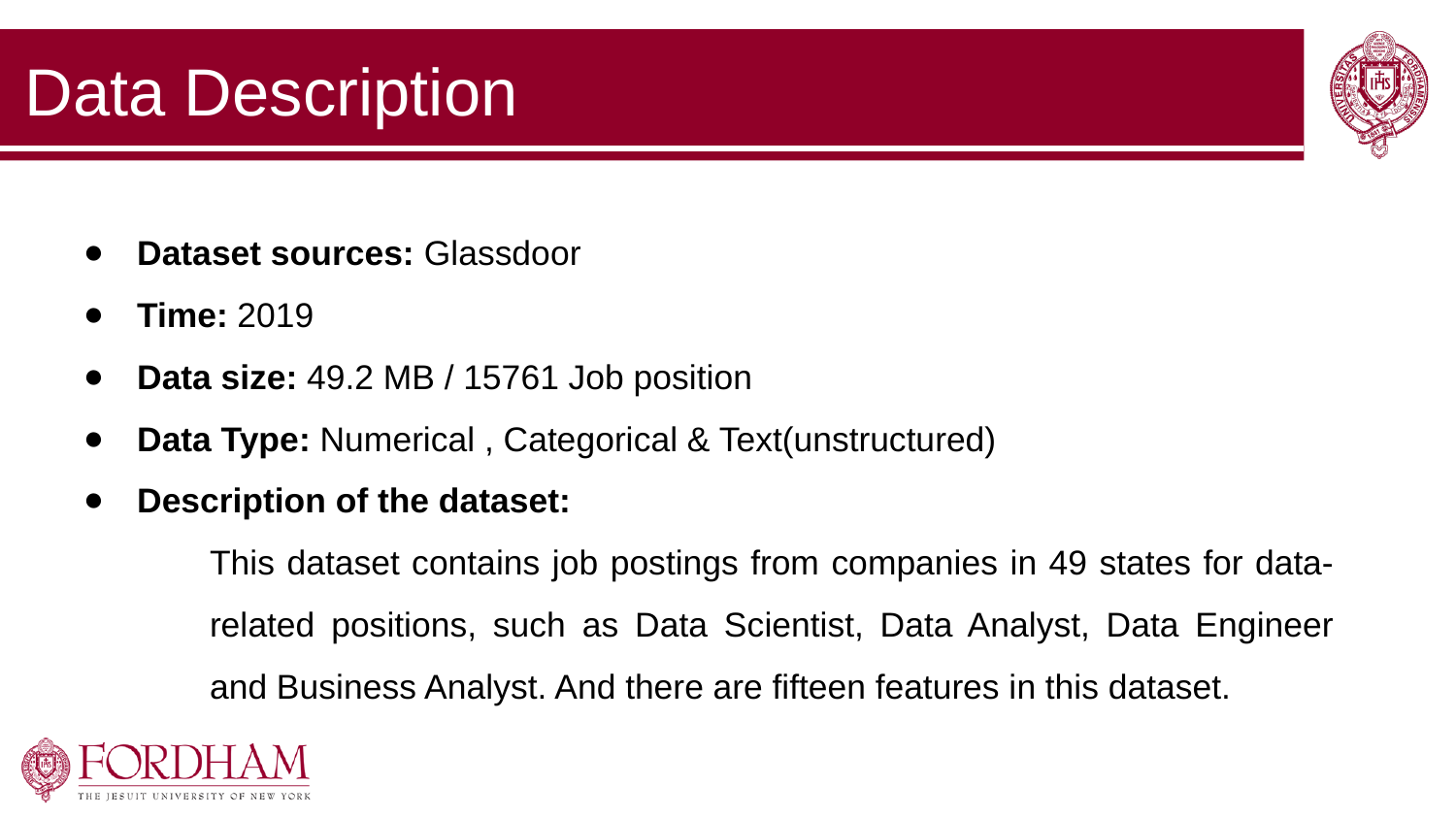

# Data Description
Dataset sources: Glassdoor
Time: 2019
Data size: 49.2 MB / 15761 Job position
Data Type: Numerical , Categorical & Text(unstructured)
Description of the dataset:
This dataset contains job postings from companies in 49 states for data-related positions, such as Data Scientist, Data Analyst, Data Engineer and Business Analyst. And there are fifteen features in this dataset.